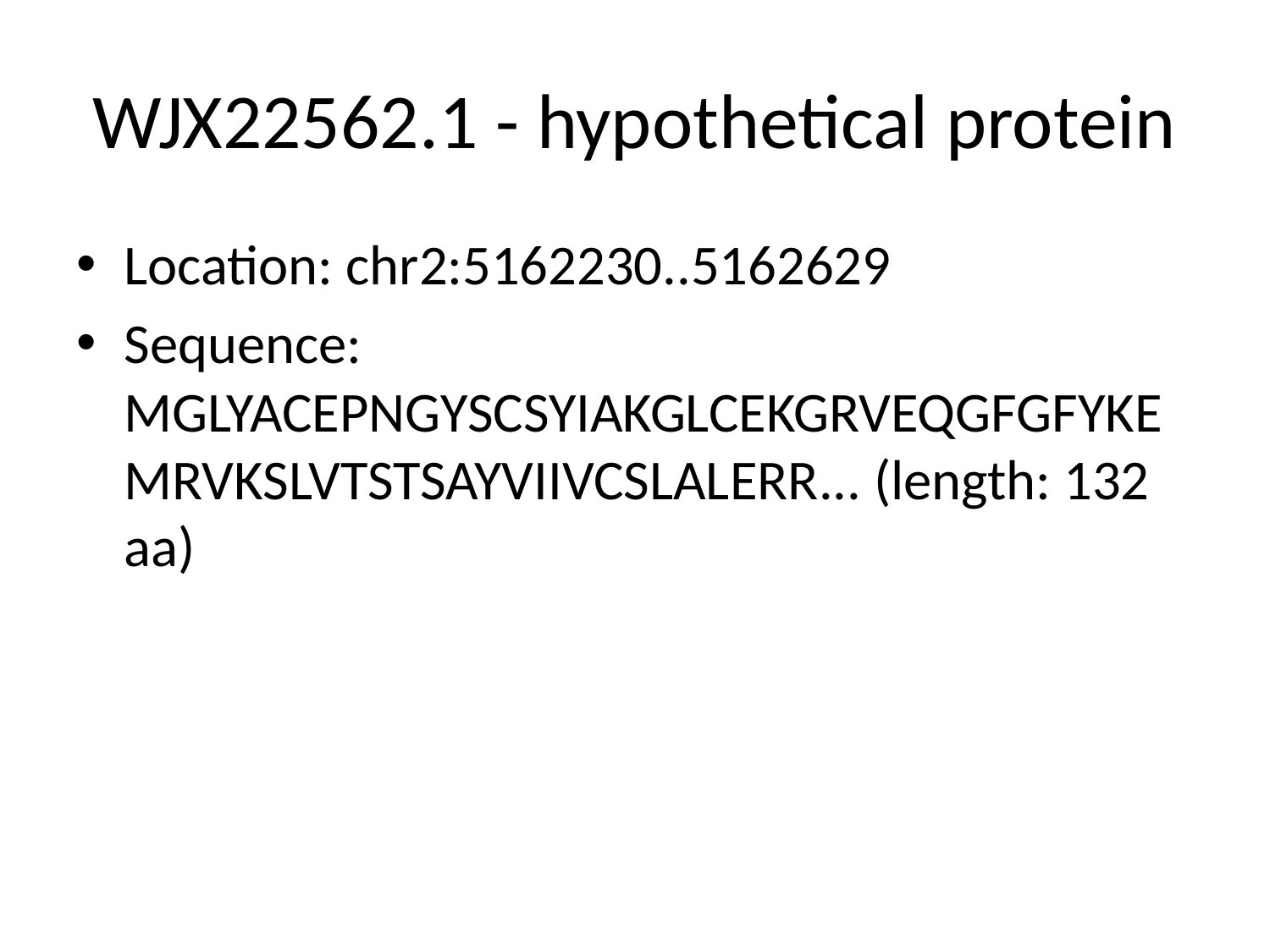

# WJX22562.1 - hypothetical protein
Location: chr2:5162230..5162629
Sequence: MGLYACEPNGYSCSYIAKGLCEKGRVEQGFGFYKEMRVKSLVTSTSAYVIIVCSLALERR... (length: 132 aa)